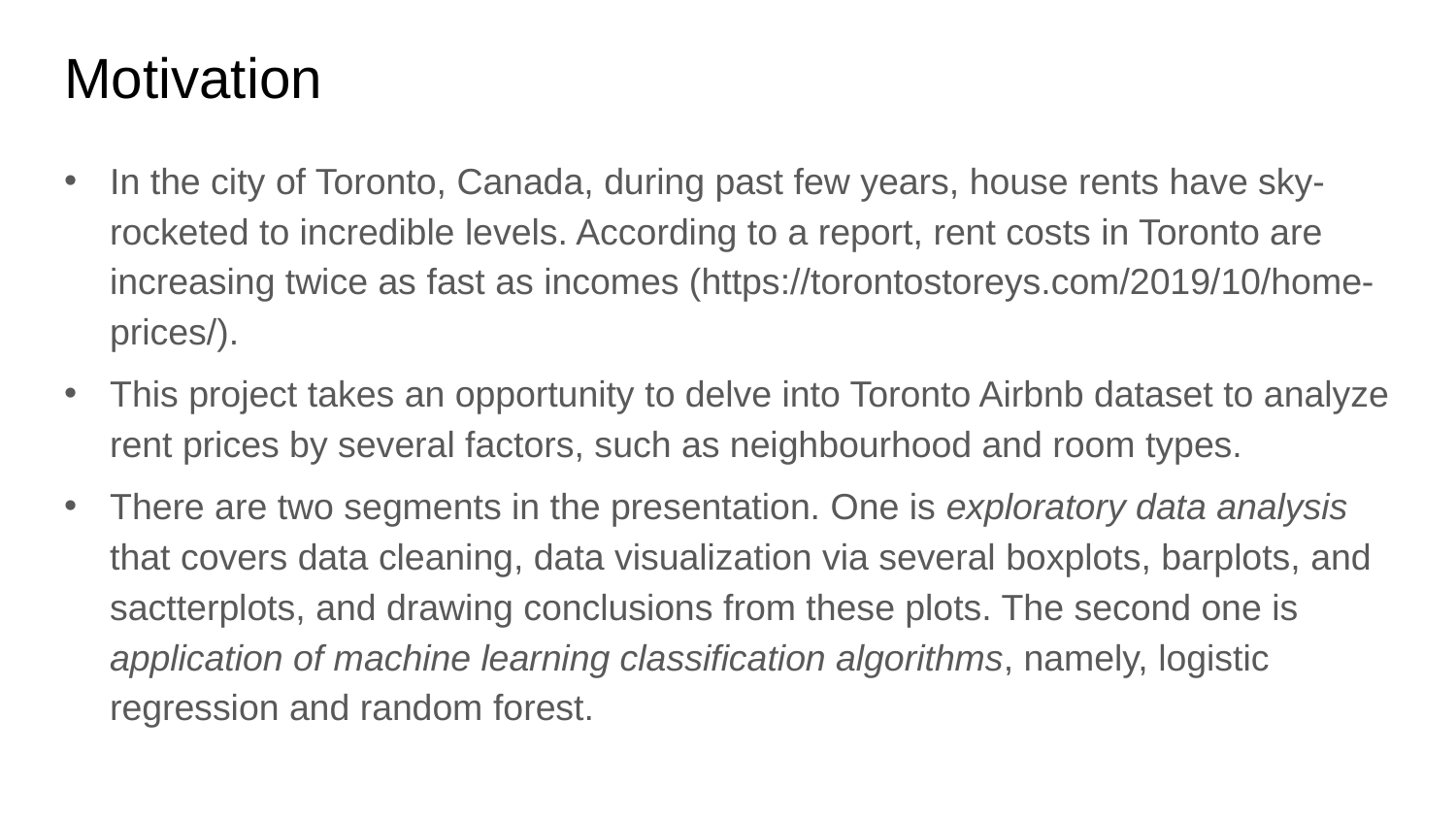

# Motivation
In the city of Toronto, Canada, during past few years, house rents have sky-rocketed to incredible levels. According to a report, rent costs in Toronto are increasing twice as fast as incomes (https://torontostoreys.com/2019/10/home-prices/).
This project takes an opportunity to delve into Toronto Airbnb dataset to analyze rent prices by several factors, such as neighbourhood and room types.
There are two segments in the presentation. One is exploratory data analysis that covers data cleaning, data visualization via several boxplots, barplots, and sactterplots, and drawing conclusions from these plots. The second one is application of machine learning classification algorithms, namely, logistic regression and random forest.